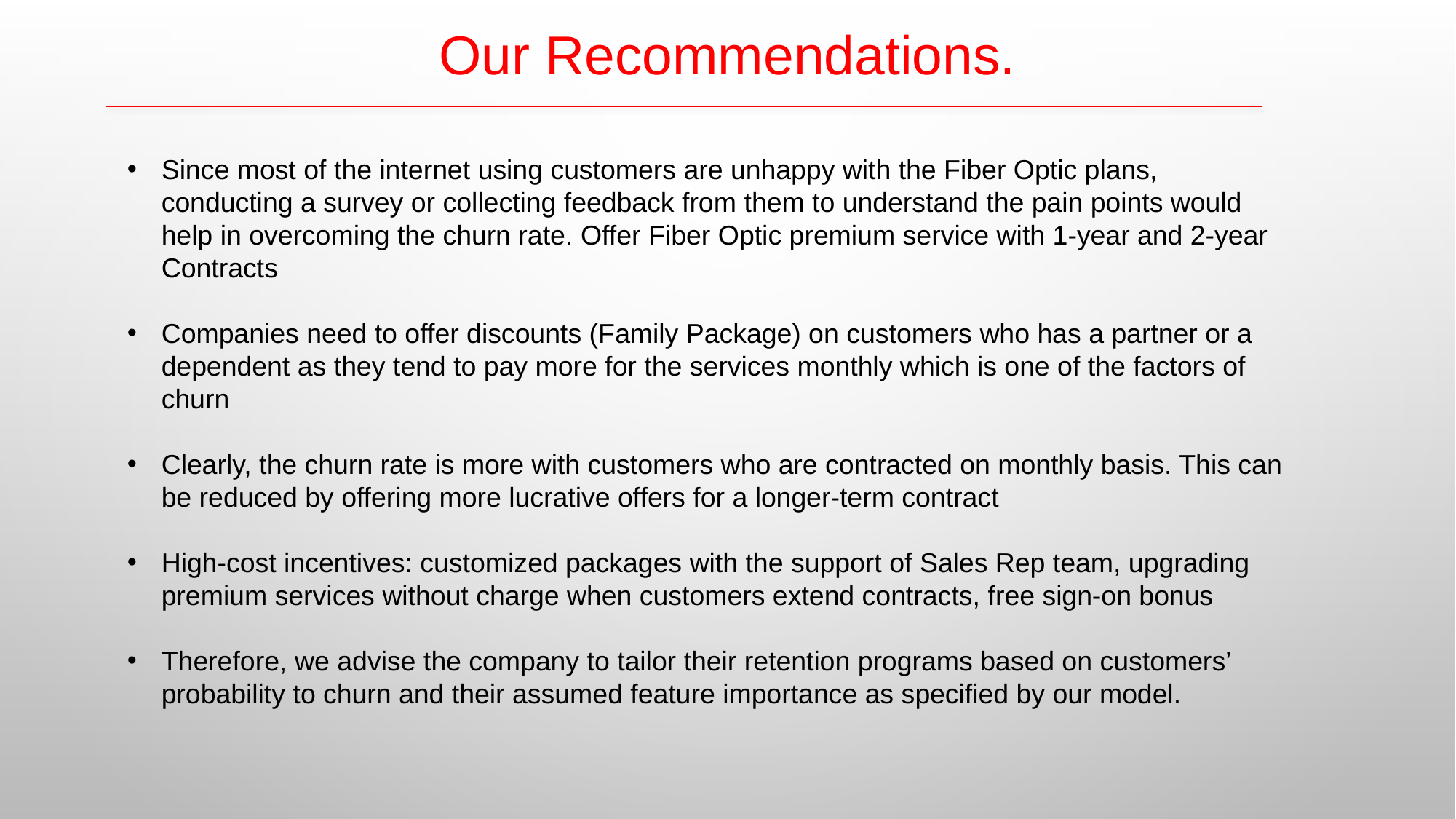

# Our Recommendations.
Since most of the internet using customers are unhappy with the Fiber Optic plans, conducting a survey or collecting feedback from them to understand the pain points would help in overcoming the churn rate. Offer Fiber Optic premium service with 1-year and 2-year Contracts

Companies need to offer discounts (Family Package) on customers who has a partner or a dependent as they tend to pay more for the services monthly which is one of the factors of churn

Clearly, the churn rate is more with customers who are contracted on monthly basis. This can be reduced by offering more lucrative offers for a longer-term contract

High-cost incentives: customized packages with the support of Sales Rep team, upgrading premium services without charge when customers extend contracts, free sign-on bonus

Therefore, we advise the company to tailor their retention programs based on customers’ probability to churn and their assumed feature importance as specified by our model.